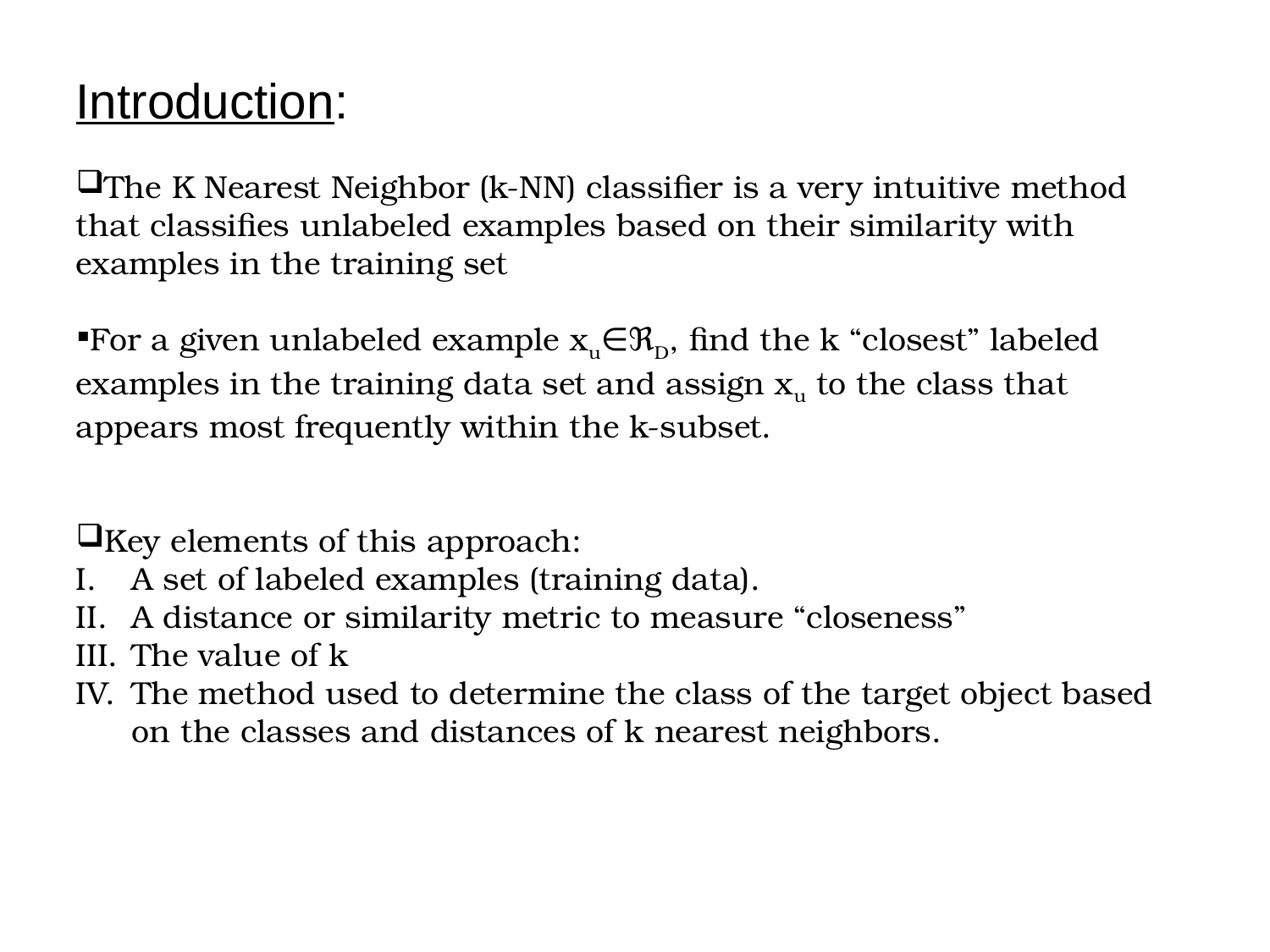

Introduction:

The K Nearest Neighbor (k-NN) classifier is a very intuitive method that classifies unlabeled examples based on their similarity with examples in the training set

For a given unlabeled example xu∈ℜD, find the k “closest” labeled examples in the training data set and assign xu to the class that appears most frequently within the k-subset.

Key elements of this approach:
A set of labeled examples (training data).
A distance or similarity metric to measure “closeness”
The value of k
The method used to determine the class of the target object based on the classes and distances of k nearest neighbors.